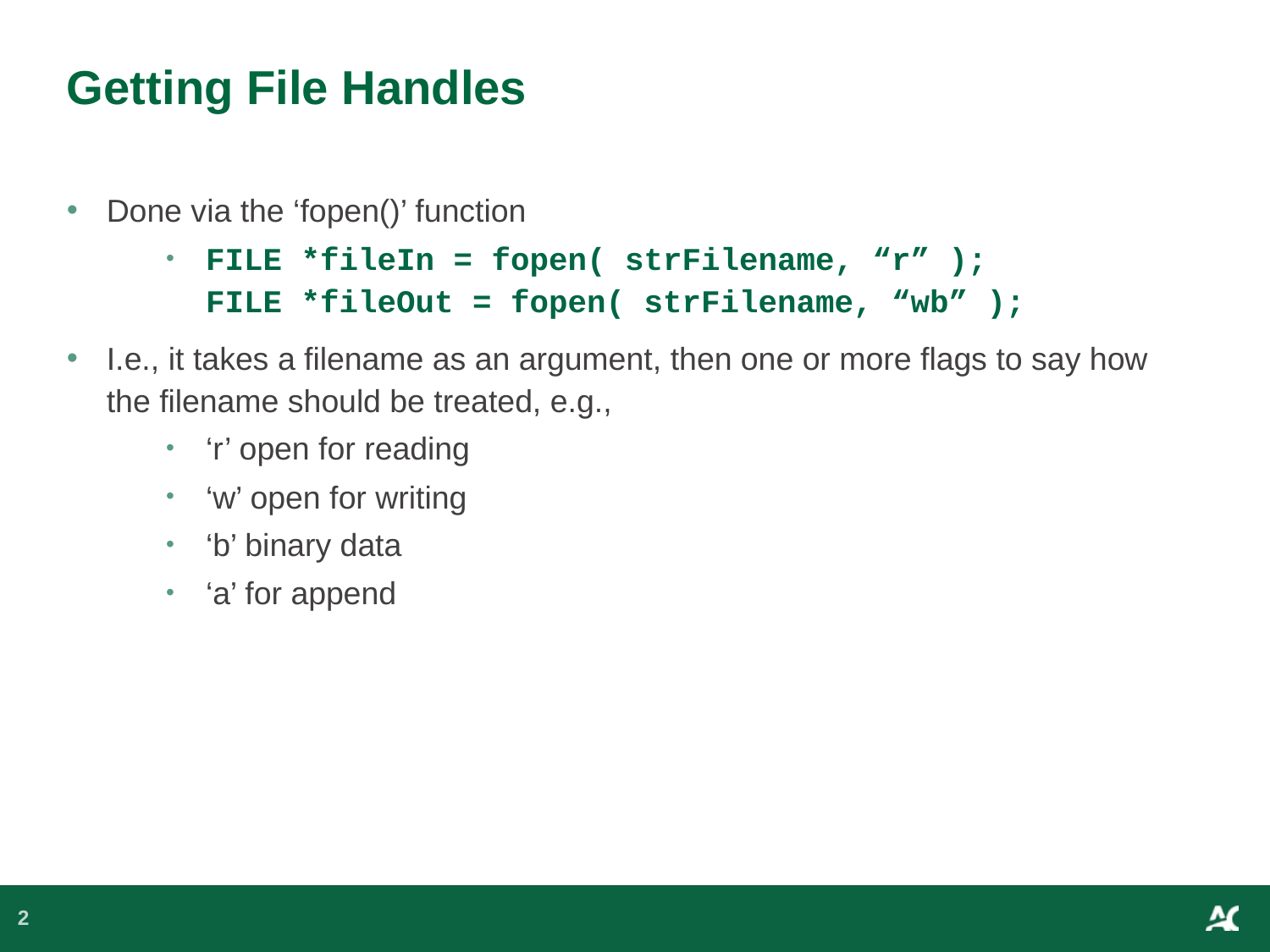

# Getting File Handles
Done via the ‘fopen()’ function
FILE *fileIn = fopen( strFilename, “r” );
FILE *fileOut = fopen( strFilename, “wb” );
I.e., it takes a filename as an argument, then one or more flags to say how the filename should be treated, e.g.,
‘r’ open for reading
‘w’ open for writing
‘b’ binary data
‘a’ for append
2